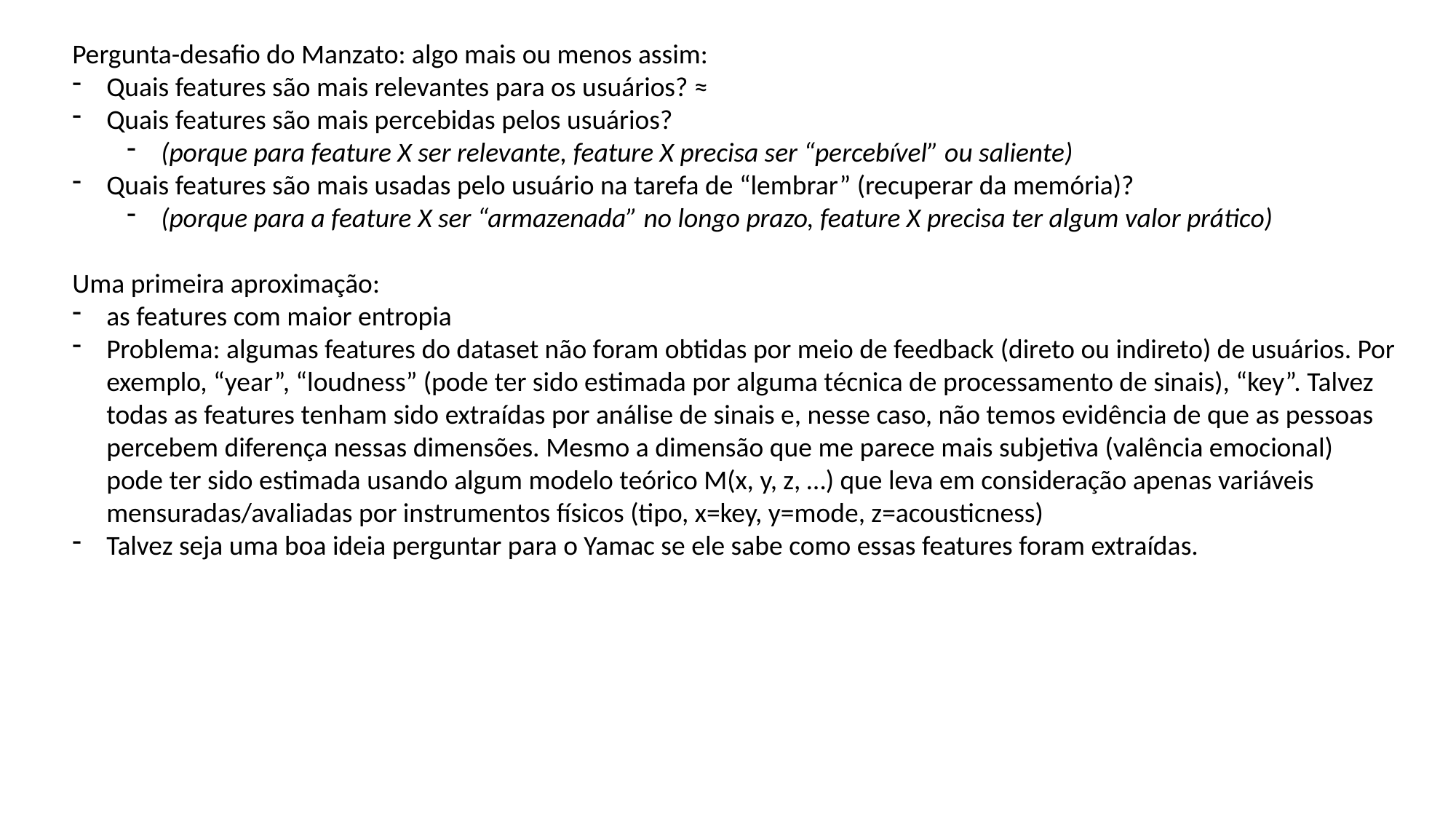

Pergunta-desafio do Manzato: algo mais ou menos assim:
Quais features são mais relevantes para os usuários? ≈
Quais features são mais percebidas pelos usuários?
(porque para feature X ser relevante, feature X precisa ser “percebível” ou saliente)
Quais features são mais usadas pelo usuário na tarefa de “lembrar” (recuperar da memória)?
(porque para a feature X ser “armazenada” no longo prazo, feature X precisa ter algum valor prático)

Uma primeira aproximação:
as features com maior entropia
Problema: algumas features do dataset não foram obtidas por meio de feedback (direto ou indireto) de usuários. Por exemplo, “year”, “loudness” (pode ter sido estimada por alguma técnica de processamento de sinais), “key”. Talvez todas as features tenham sido extraídas por análise de sinais e, nesse caso, não temos evidência de que as pessoas percebem diferença nessas dimensões. Mesmo a dimensão que me parece mais subjetiva (valência emocional) pode ter sido estimada usando algum modelo teórico M(x, y, z, …) que leva em consideração apenas variáveis mensuradas/avaliadas por instrumentos físicos (tipo, x=key, y=mode, z=acousticness)
Talvez seja uma boa ideia perguntar para o Yamac se ele sabe como essas features foram extraídas.